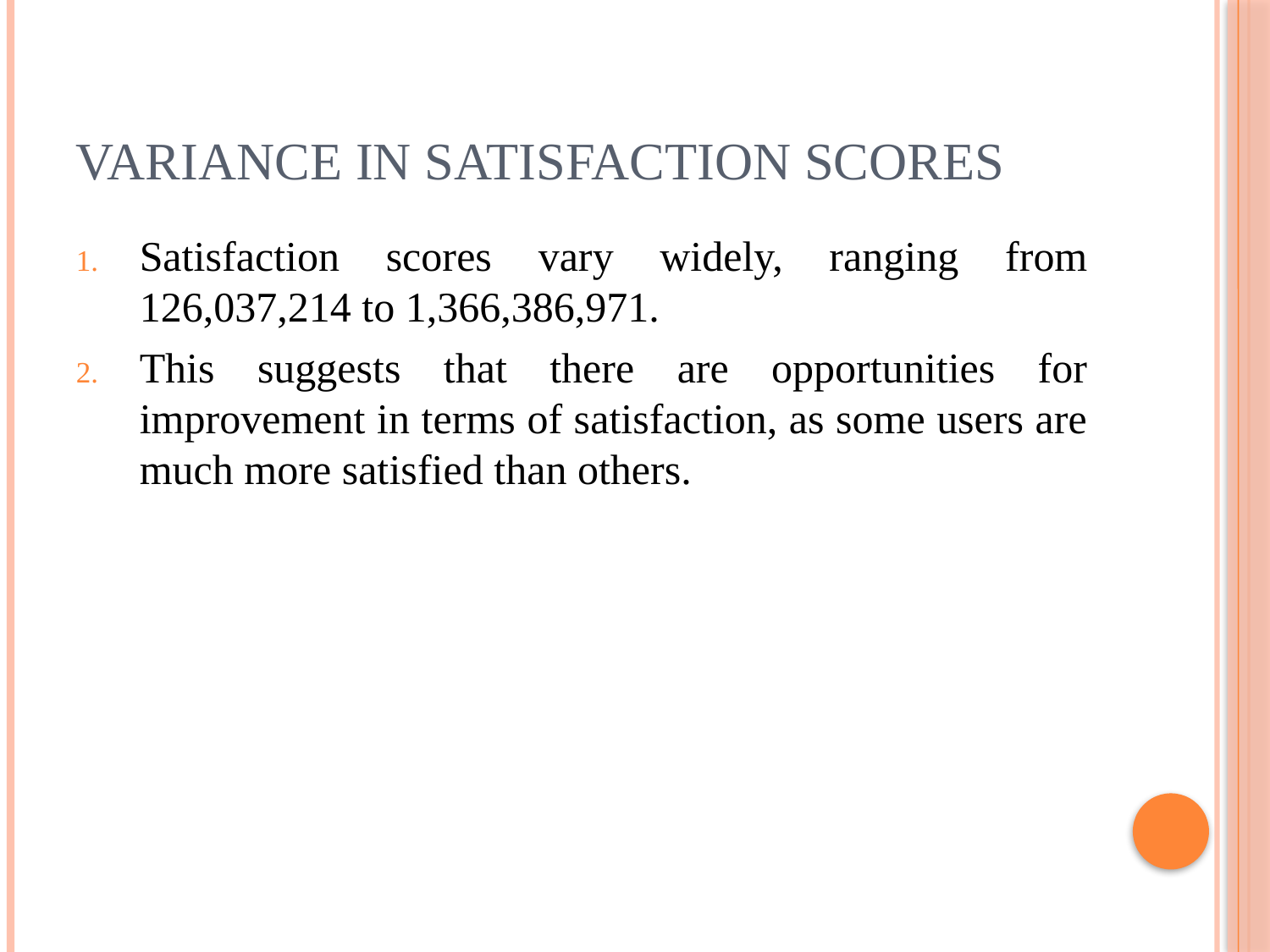

# Variance in Satisfaction Scores
Satisfaction scores vary widely, ranging from 126,037,214 to 1,366,386,971.
This suggests that there are opportunities for improvement in terms of satisfaction, as some users are much more satisfied than others.